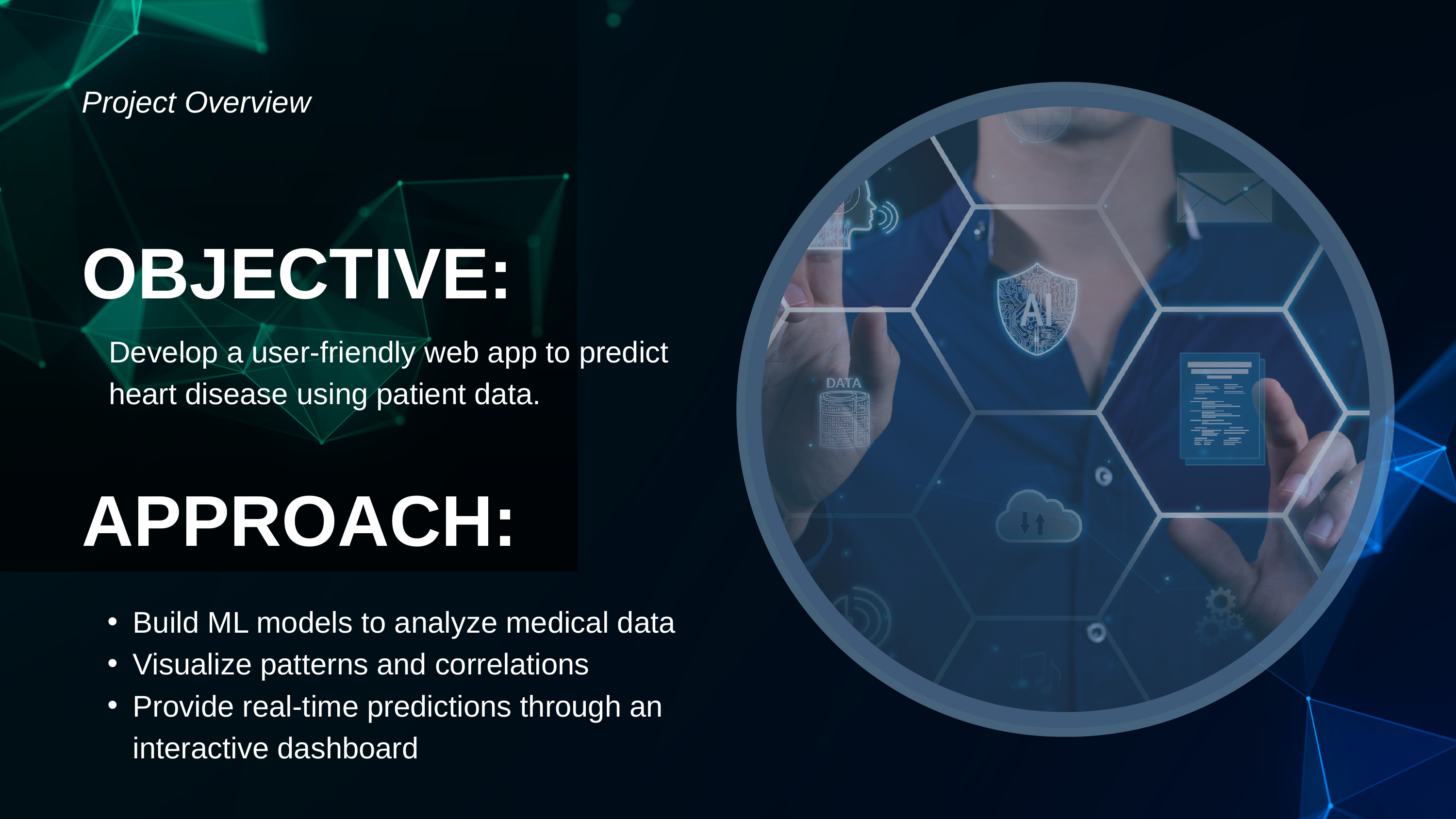

Project Overview

OBJECTIVE:
Develop a user-friendly web app to predict heart disease using patient data.
APPROACH:

Build ML models to analyze medical data
Visualize patterns and correlations
Provide real-time predictions through an interactive dashboard